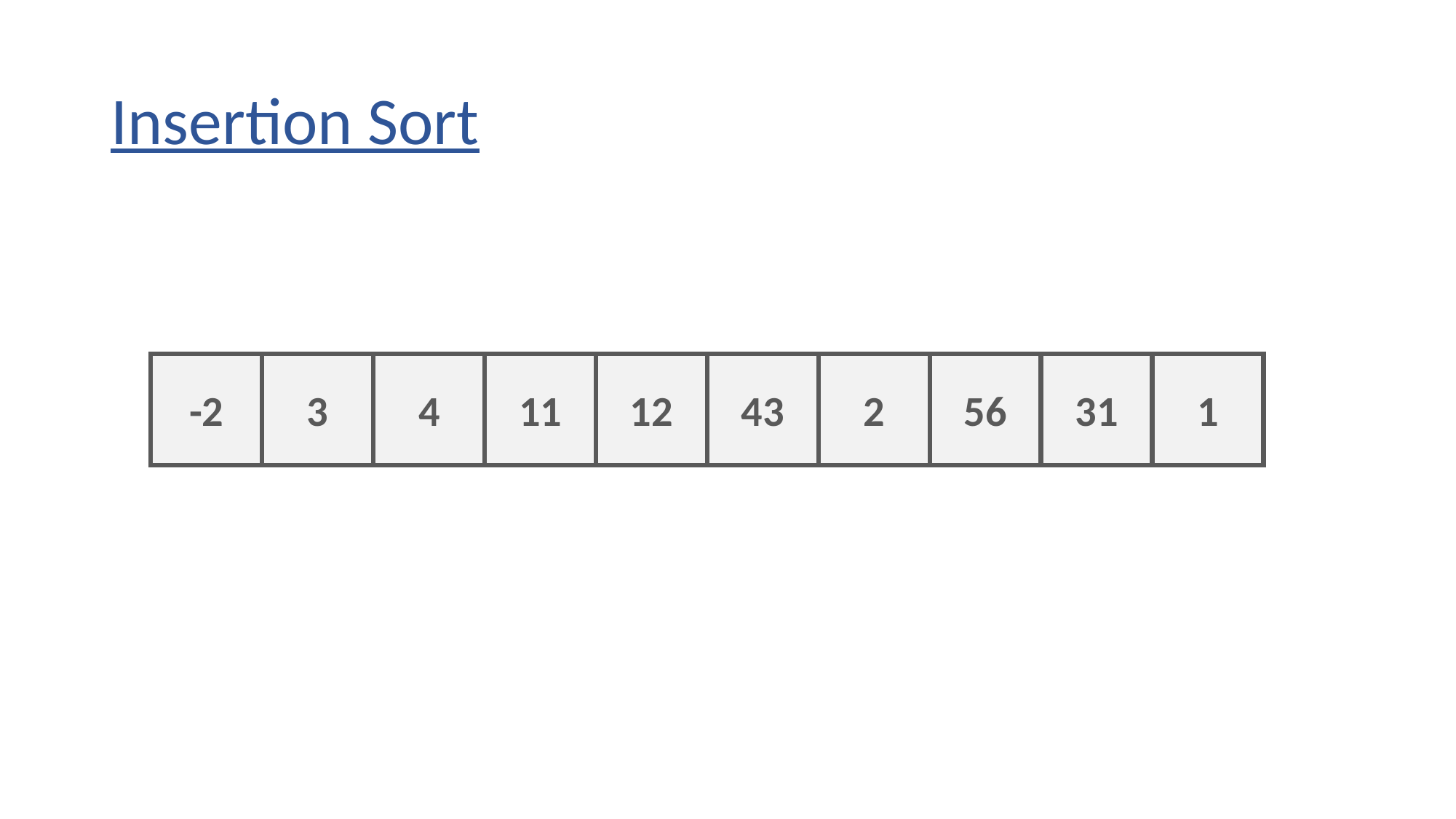

# Insertion Sort
-2
3
4
11
12
43
2
56
31
1